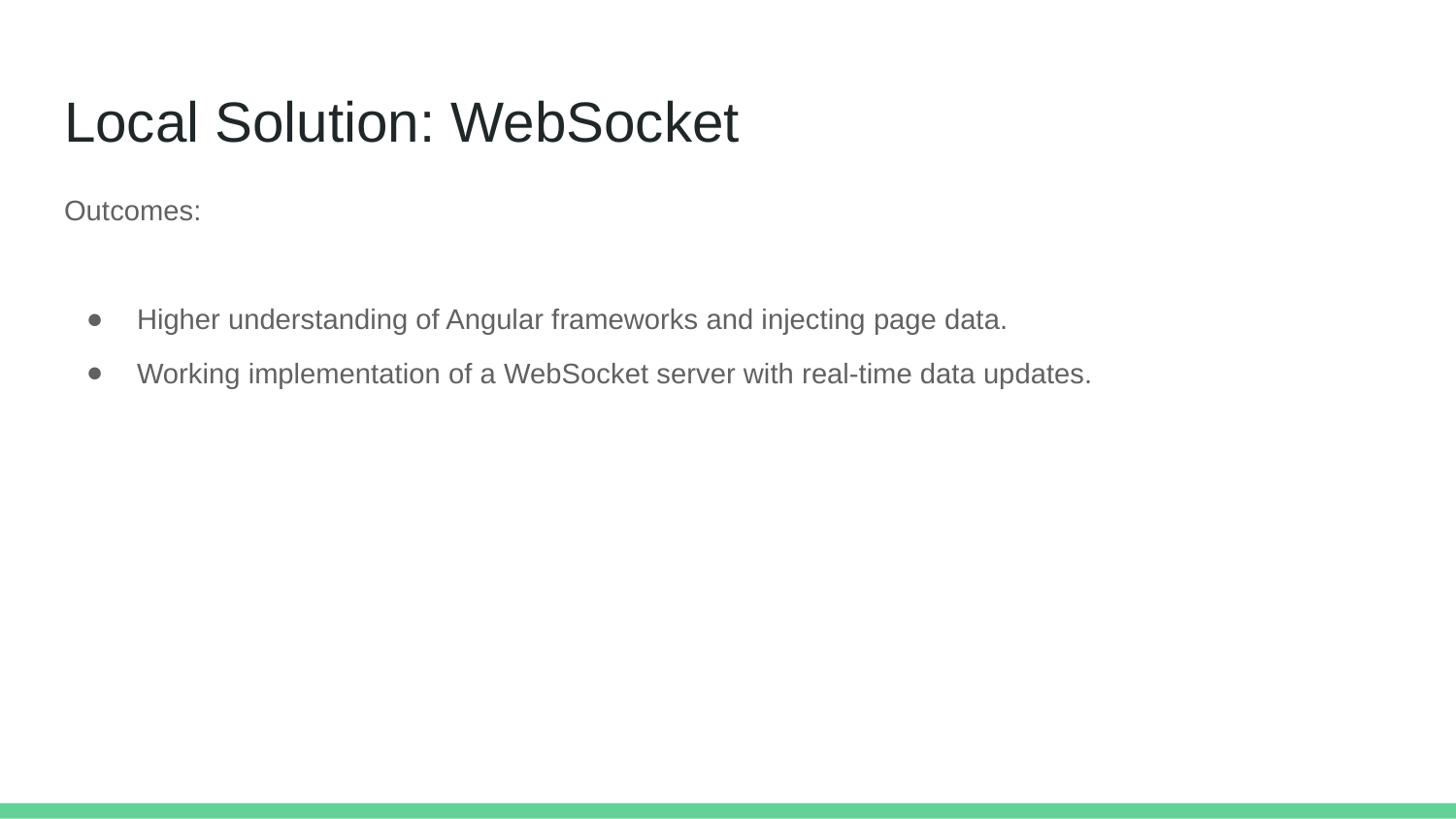

# Local Solution: WebSocket
Outcomes:

Higher understanding of Angular frameworks and injecting page data.
Working implementation of a WebSocket server with real-time data updates.